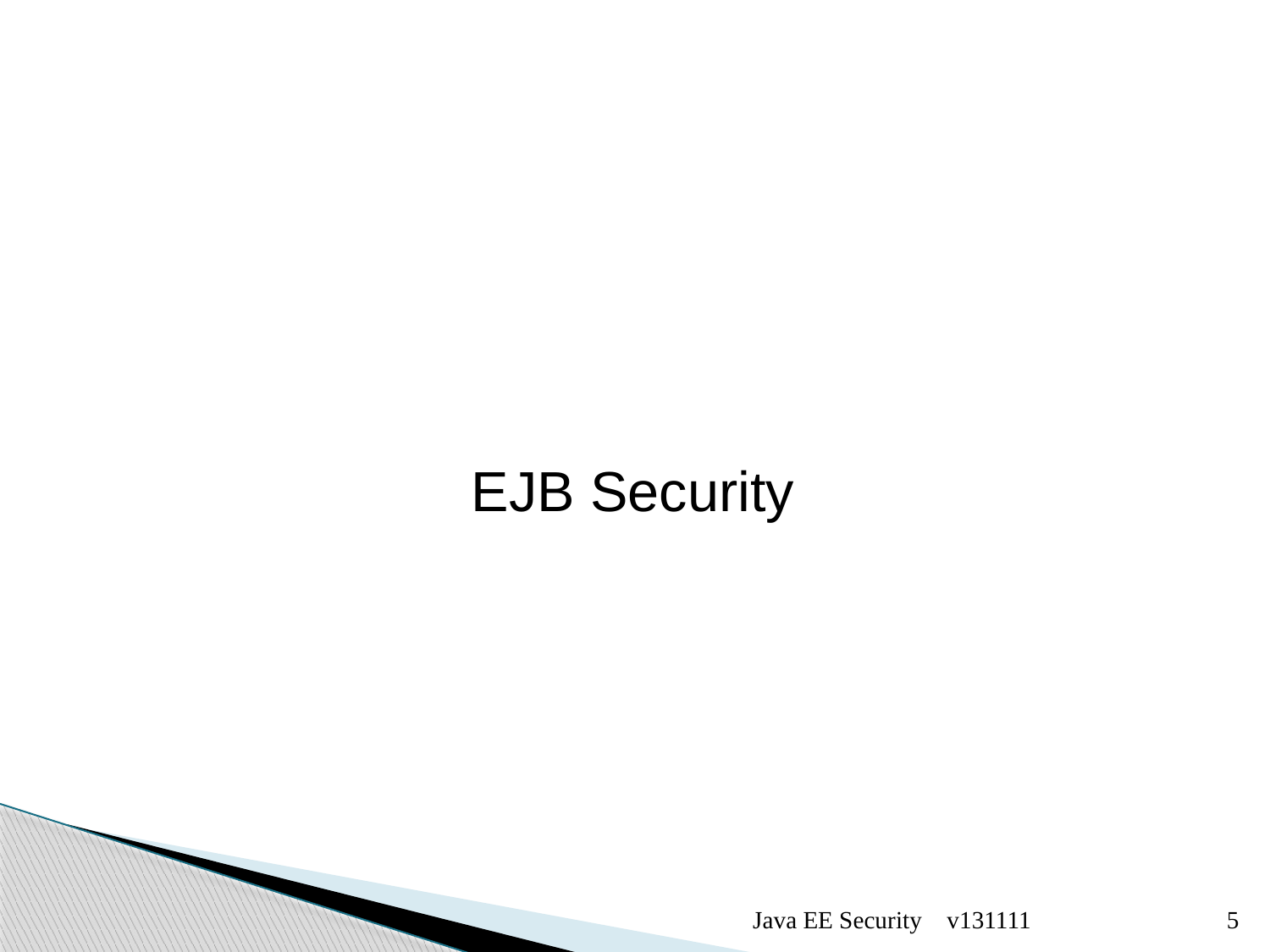

#
EJB Security
Java EE Security
v131111
5